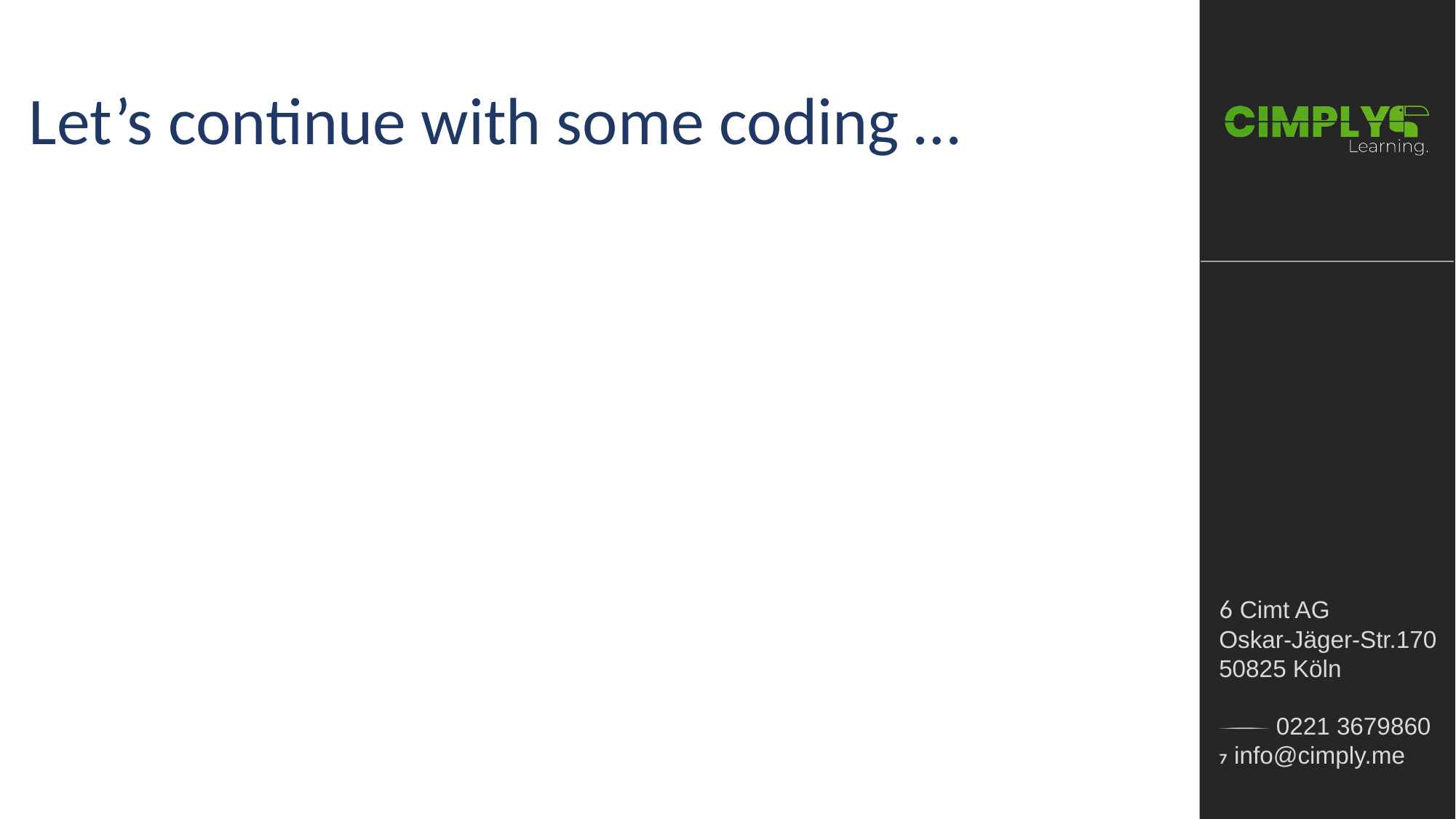

# Let’s continue with some coding …